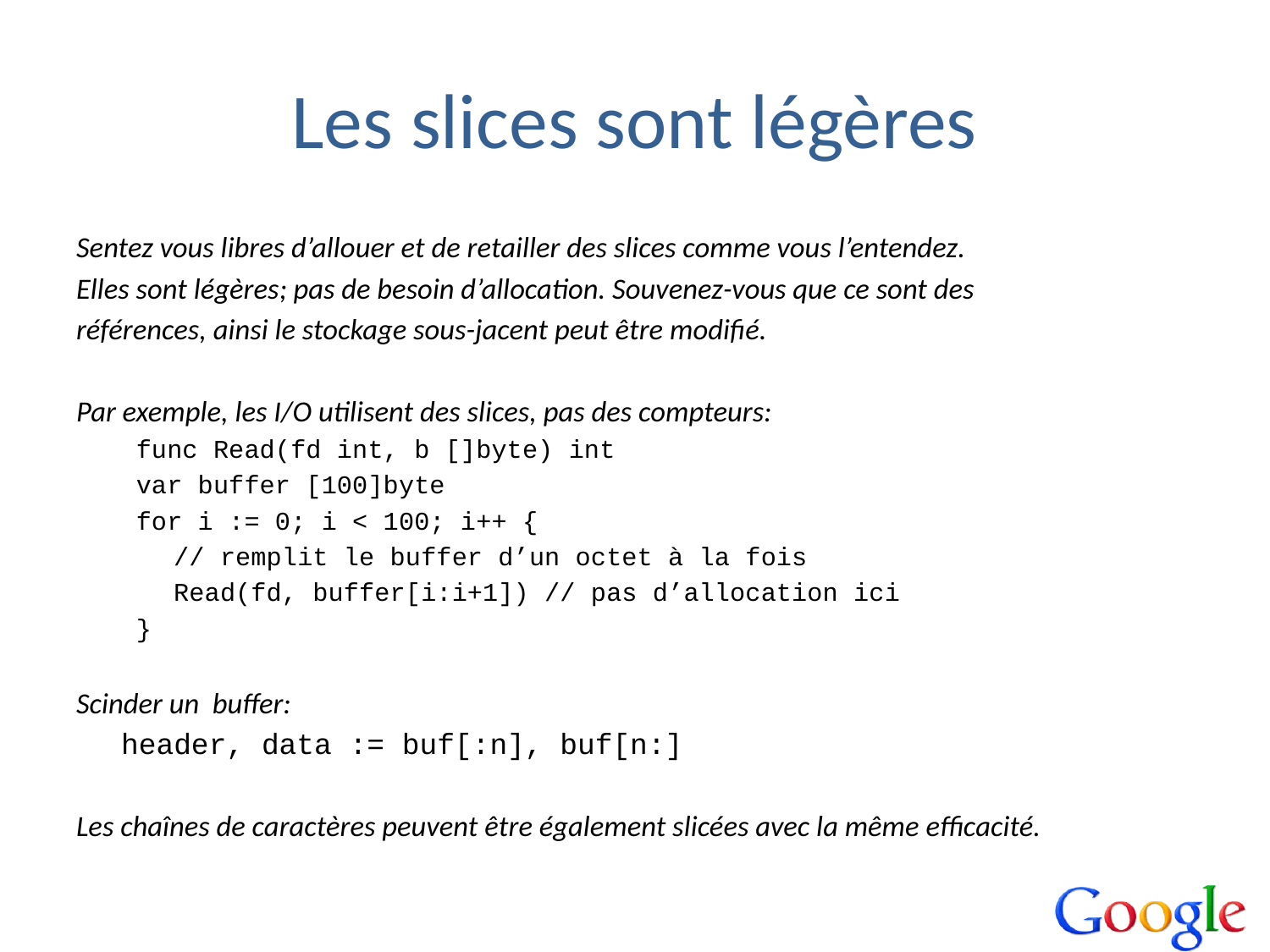

# Les slices sont légères
Sentez vous libres d’allouer et de retailler des slices comme vous l’entendez.
Elles sont légères; pas de besoin d’allocation. Souvenez-vous que ce sont des
références, ainsi le stockage sous-jacent peut être modifié.

Par exemple, les I/O utilisent des slices, pas des compteurs:
func Read(fd int, b []byte) int
var buffer [100]byte
for i := 0; i < 100; i++ {
	// remplit le buffer d’un octet à la fois
	Read(fd, buffer[i:i+1]) // pas d’allocation ici
}

Scinder un  buffer:
	header, data := buf[:n], buf[n:]

Les chaînes de caractères peuvent être également slicées avec la même efficacité.